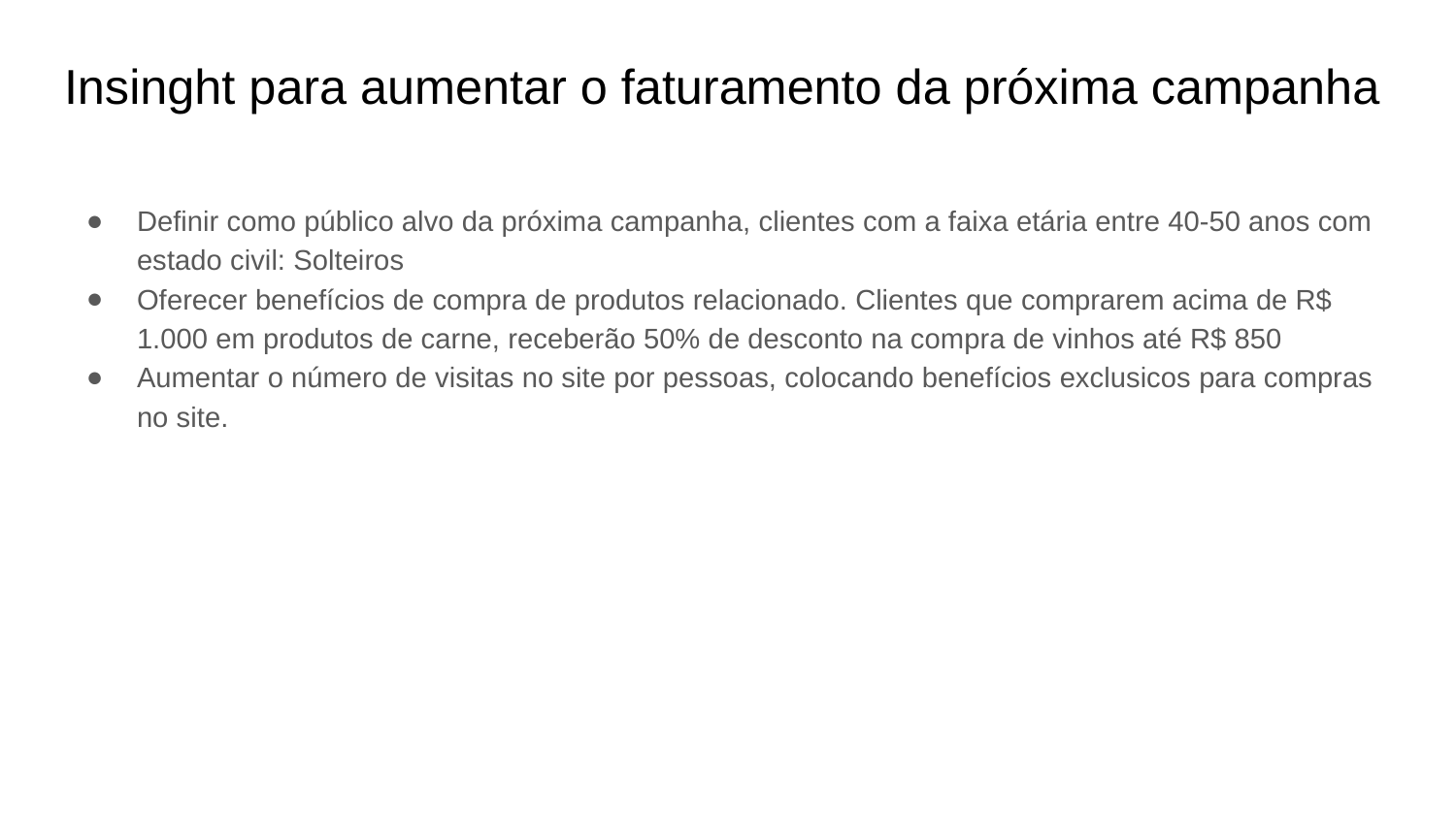

# Insinght para aumentar o faturamento da próxima campanha
Definir como público alvo da próxima campanha, clientes com a faixa etária entre 40-50 anos com estado civil: Solteiros
Oferecer benefícios de compra de produtos relacionado. Clientes que comprarem acima de R$ 1.000 em produtos de carne, receberão 50% de desconto na compra de vinhos até R$ 850
Aumentar o número de visitas no site por pessoas, colocando benefícios exclusicos para compras no site.